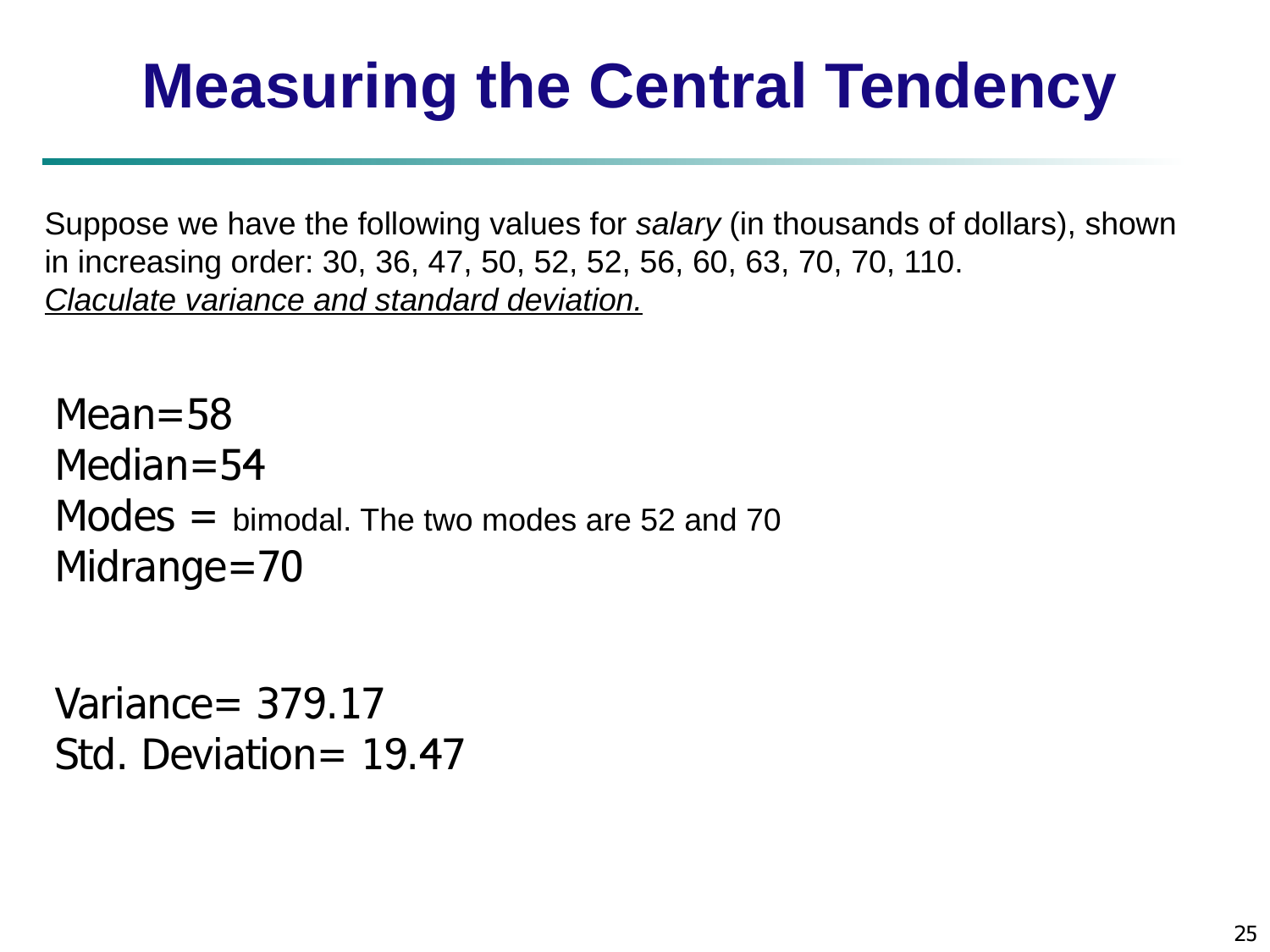

Measuring the Central Tendency

Suppose we have the following values for salary (in thousands of dollars), shown
in increasing order: 30, 36, 47, 50, 52, 52, 56, 60, 63, 70, 70, 110.
Claculate variance and standard deviation.
Mean=58
Median=54
Modes = bimodal. The two modes are 52 and 70
Midrange=70 Mean=
Variance= 379.17
Std. Deviation= 19.47
25